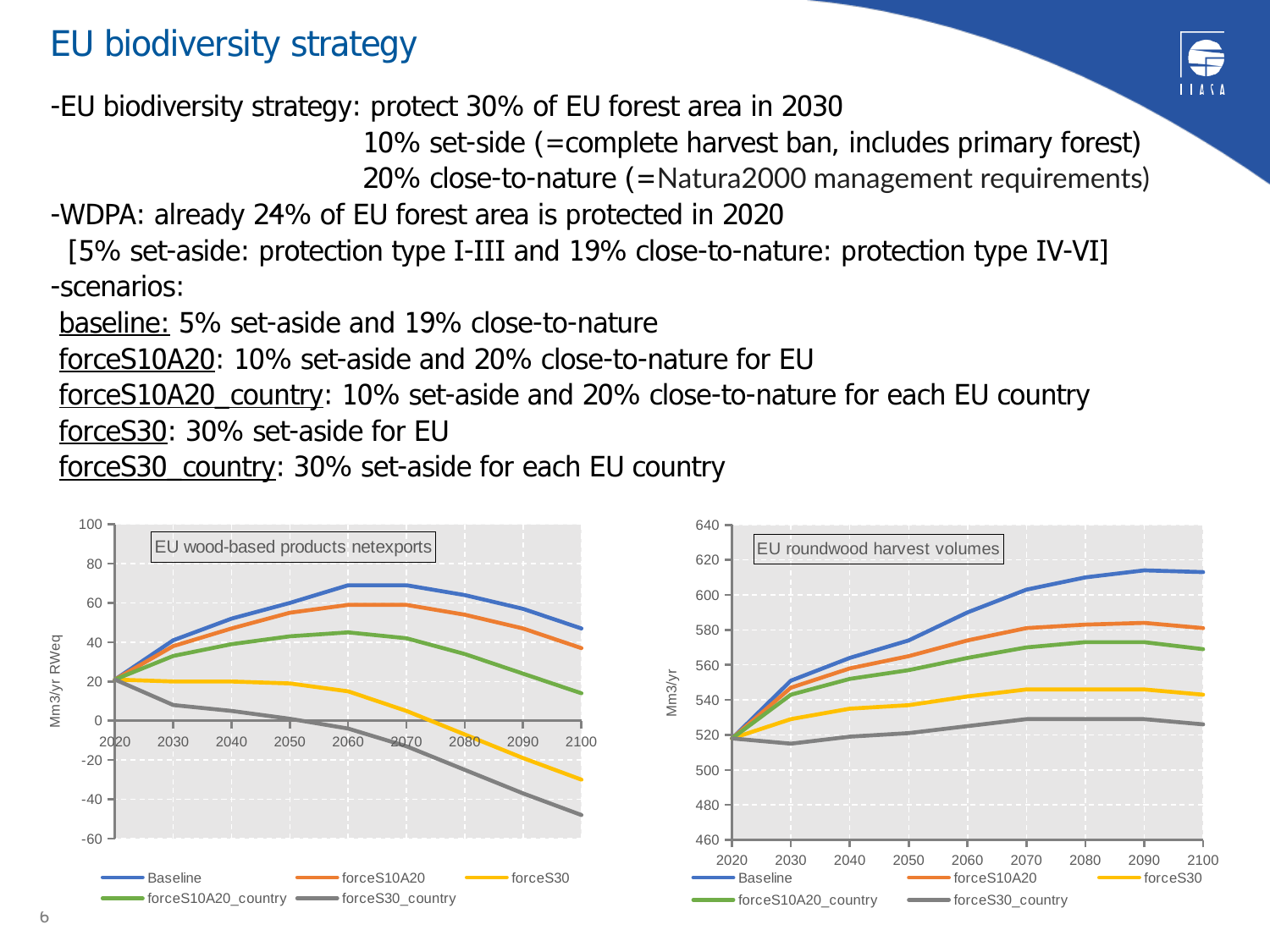

# EU biodiversity strategy
-EU biodiversity strategy: protect 30% of EU forest area in 2030
                                    10% set-side (=complete harvest ban, includes primary forest)
                                    20% close-to-nature (=Natura2000 management requirements)
-WDPA: already 24% of EU forest area is protected in 2020
  [5% set-aside: protection type I-III and 19% close-to-nature: protection type IV-VI]
-scenarios:
 baseline: 5% set-aside and 19% close-to-nature
 forceS10A20: 10% set-aside and 20% close-to-nature for EU
 forceS10A20_country: 10% set-aside and 20% close-to-nature for each EU country
 forceS30: 30% set-aside for EU
 forceS30_country: 30% set-aside for each EU country

### Chart: EU wood-based products netexports

| Category | Baseline | forceS10A20 | forceS30 | forceS10A20_country | forceS30_country |
|---|---|---|---|---|---|
| 2020 | 21.0 | 21.0 | 21.0 | 21.0 | 21.0 |
| 2030 | 41.0 | 38.0 | 20.0 | 33.0 | 8.0 |
| 2040 | 52.0 | 47.0 | 20.0 | 39.0 | 5.0 |
| 2050 | 60.0 | 55.0 | 19.0 | 43.0 | 1.0 |
| 2060 | 69.0 | 59.0 | 15.0 | 45.0 | -4.0 |
| 2070 | 69.0 | 59.0 | 5.0 | 42.0 | -13.0 |
| 2080 | 64.0 | 54.0 | -7.0 | 34.0 | -25.0 |
| 2090 | 57.0 | 47.0 | -19.0 | 24.0 | -37.0 |
| 2100 | 47.0 | 37.0 | -30.0 | 14.0 | -48.0 |

### Chart: EU roundwood harvest volumes

| Category | Baseline | forceS10A20 | forceS30 | forceS10A20_country | forceS30_country |
|---|---|---|---|---|---|
| 2020 | 518.0 | 518.0 | 518.0 | 518.0 | 518.0 |
| 2030 | 551.0 | 547.0 | 529.0 | 543.0 | 515.0 |
| 2040 | 564.0 | 558.0 | 535.0 | 552.0 | 519.0 |
| 2050 | 574.0 | 565.0 | 537.0 | 557.0 | 521.0 |
| 2060 | 590.0 | 574.0 | 542.0 | 564.0 | 525.0 |
| 2070 | 603.0 | 581.0 | 546.0 | 570.0 | 529.0 |
| 2080 | 610.0 | 583.0 | 546.0 | 573.0 | 529.0 |
| 2090 | 614.0 | 584.0 | 546.0 | 573.0 | 529.0 |
| 2100 | 613.0 | 581.0 | 543.0 | 569.0 | 526.0 |
6